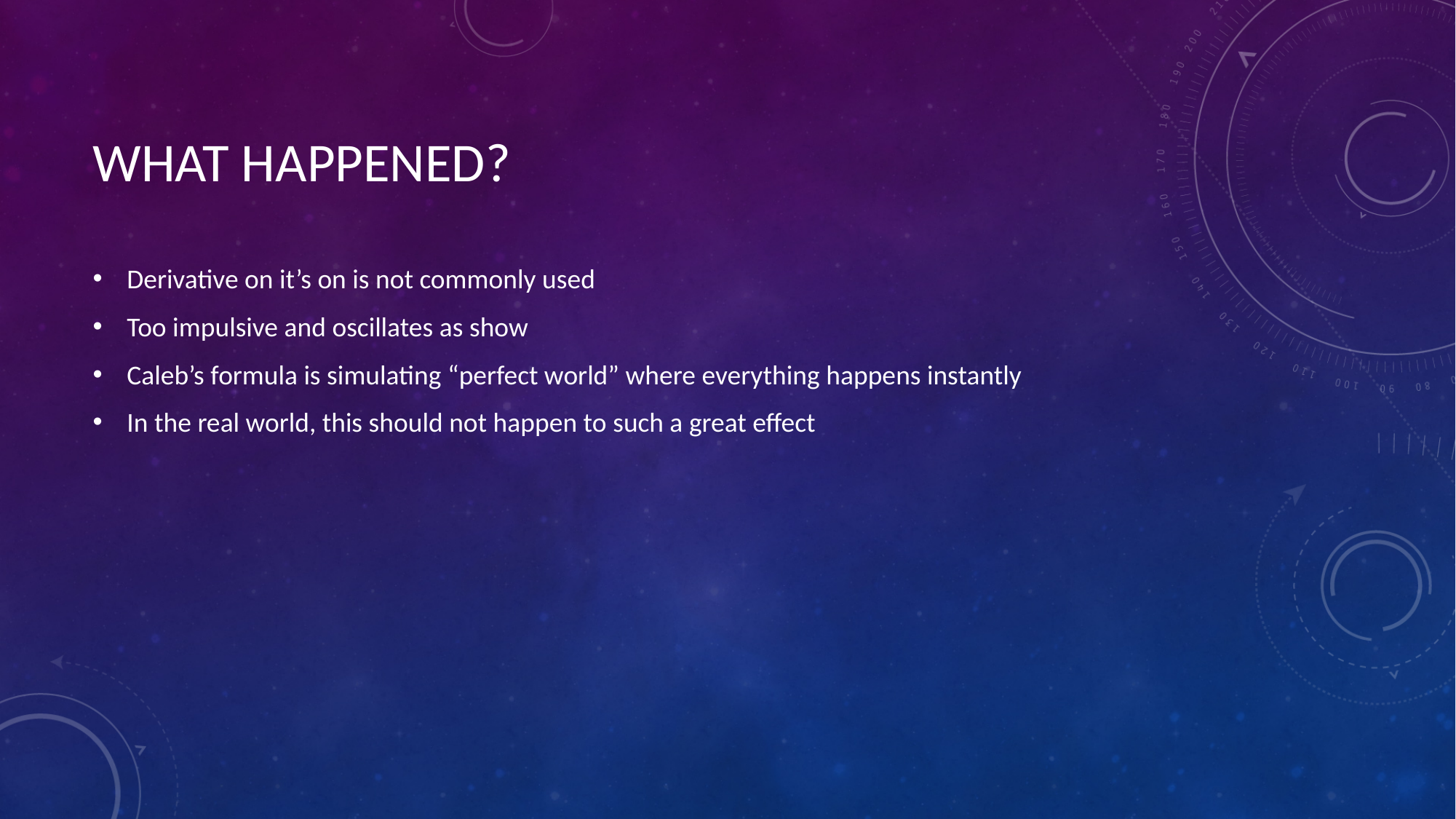

# What happened?
Derivative on it’s on is not commonly used
Too impulsive and oscillates as show
Caleb’s formula is simulating “perfect world” where everything happens instantly
In the real world, this should not happen to such a great effect